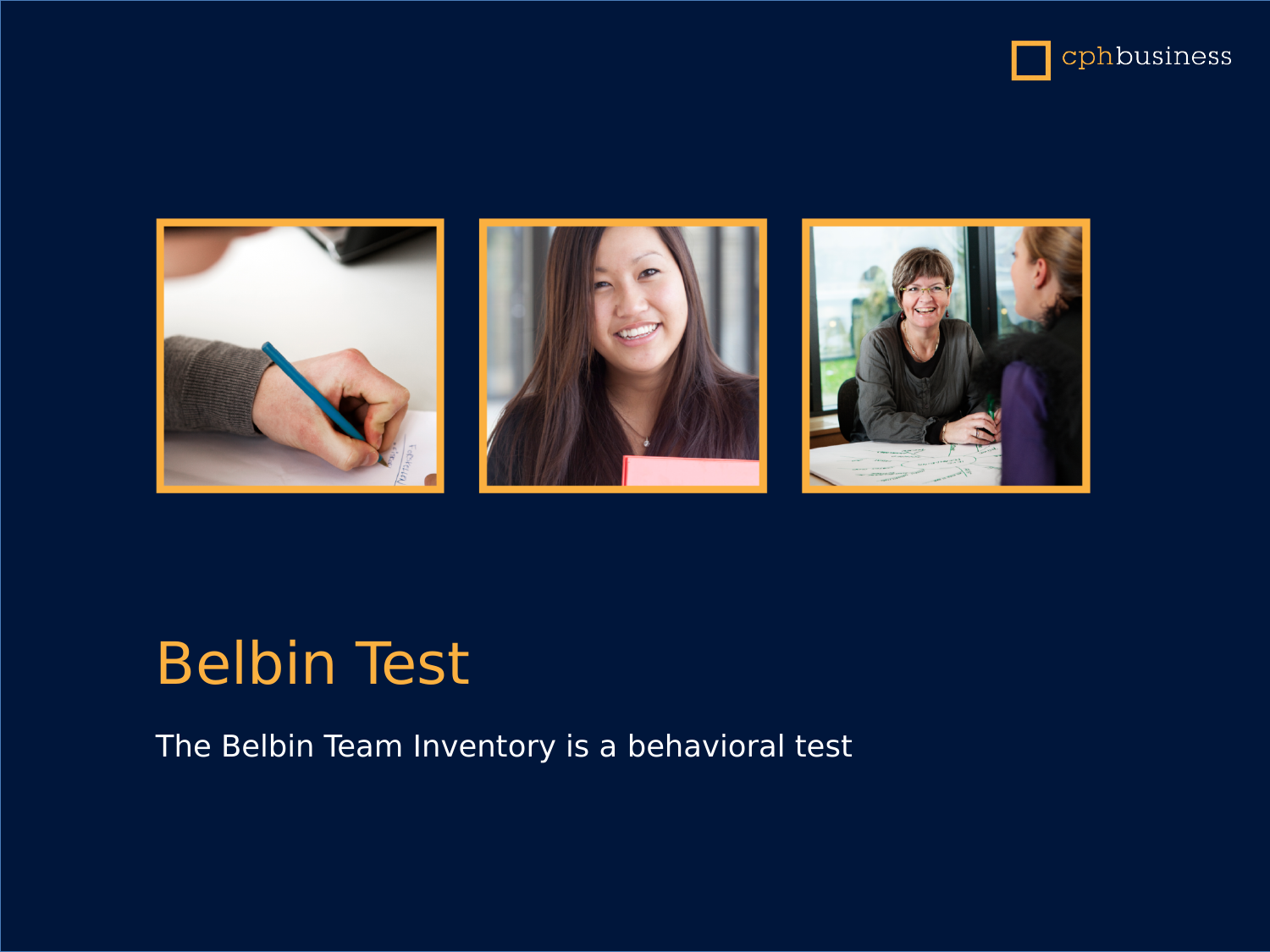

Belbin Test
The Belbin Team Inventory is a behavioral test